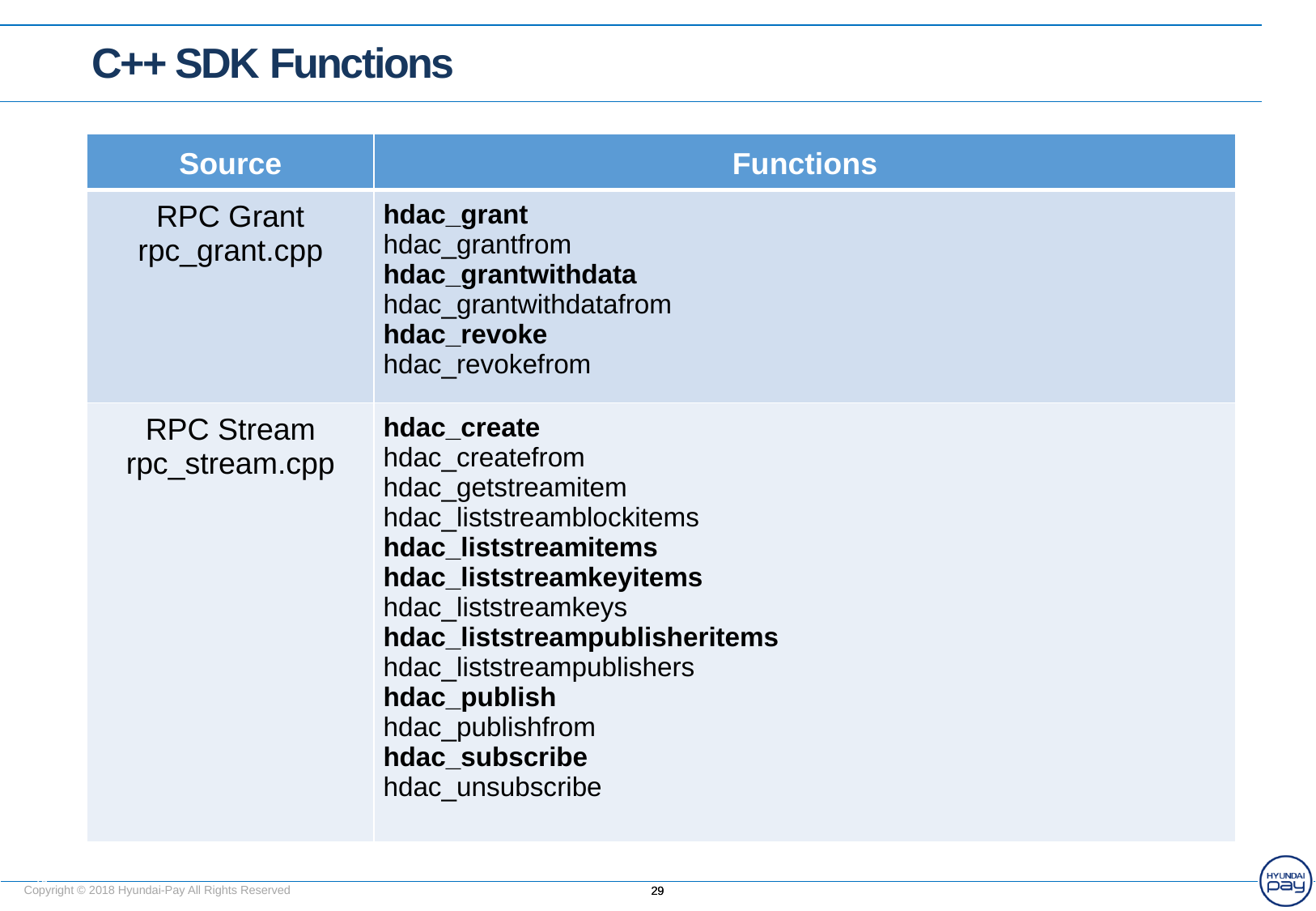

C++ SDK Functions
| Source | Functions |
| --- | --- |
| RPC Grant rpc\_grant.cpp | hdac\_grant hdac\_grantfrom hdac\_grantwithdata hdac\_grantwithdatafrom hdac\_revoke hdac\_revokefrom |
| RPC Stream rpc\_stream.cpp | hdac\_create hdac\_createfrom hdac\_getstreamitem hdac\_liststreamblockitems hdac\_liststreamitems hdac\_liststreamkeyitems hdac\_liststreamkeys hdac\_liststreampublisheritems hdac\_liststreampublishers hdac\_publish hdac\_publishfrom hdac\_subscribe hdac\_unsubscribe |